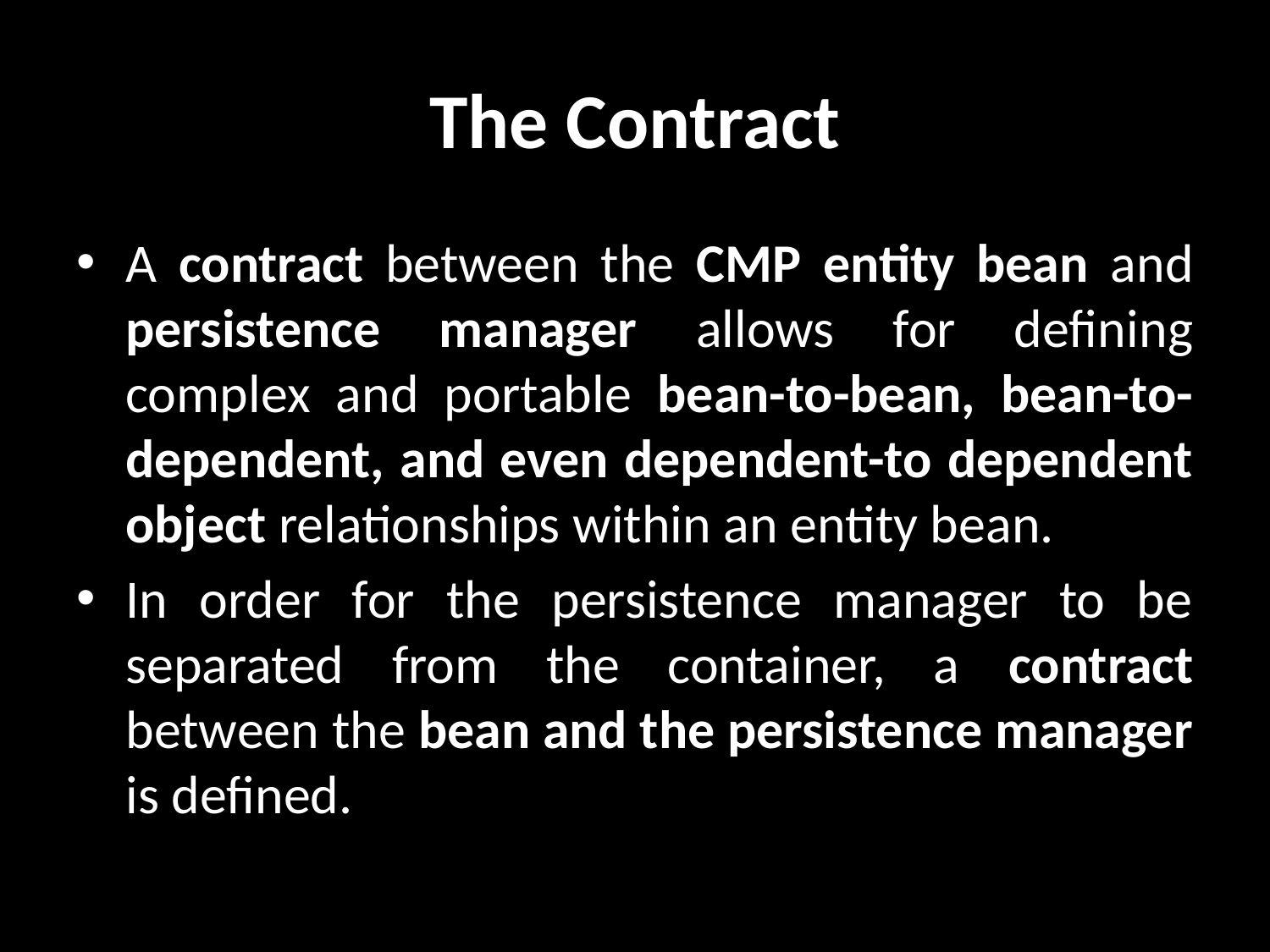

# The Contract
A contract between the CMP entity bean and persistence manager allows for defining complex and portable bean-to-bean, bean-to-dependent, and even dependent-to dependent object relationships within an entity bean.
In order for the persistence manager to be separated from the container, a contract between the bean and the persistence manager is defined.